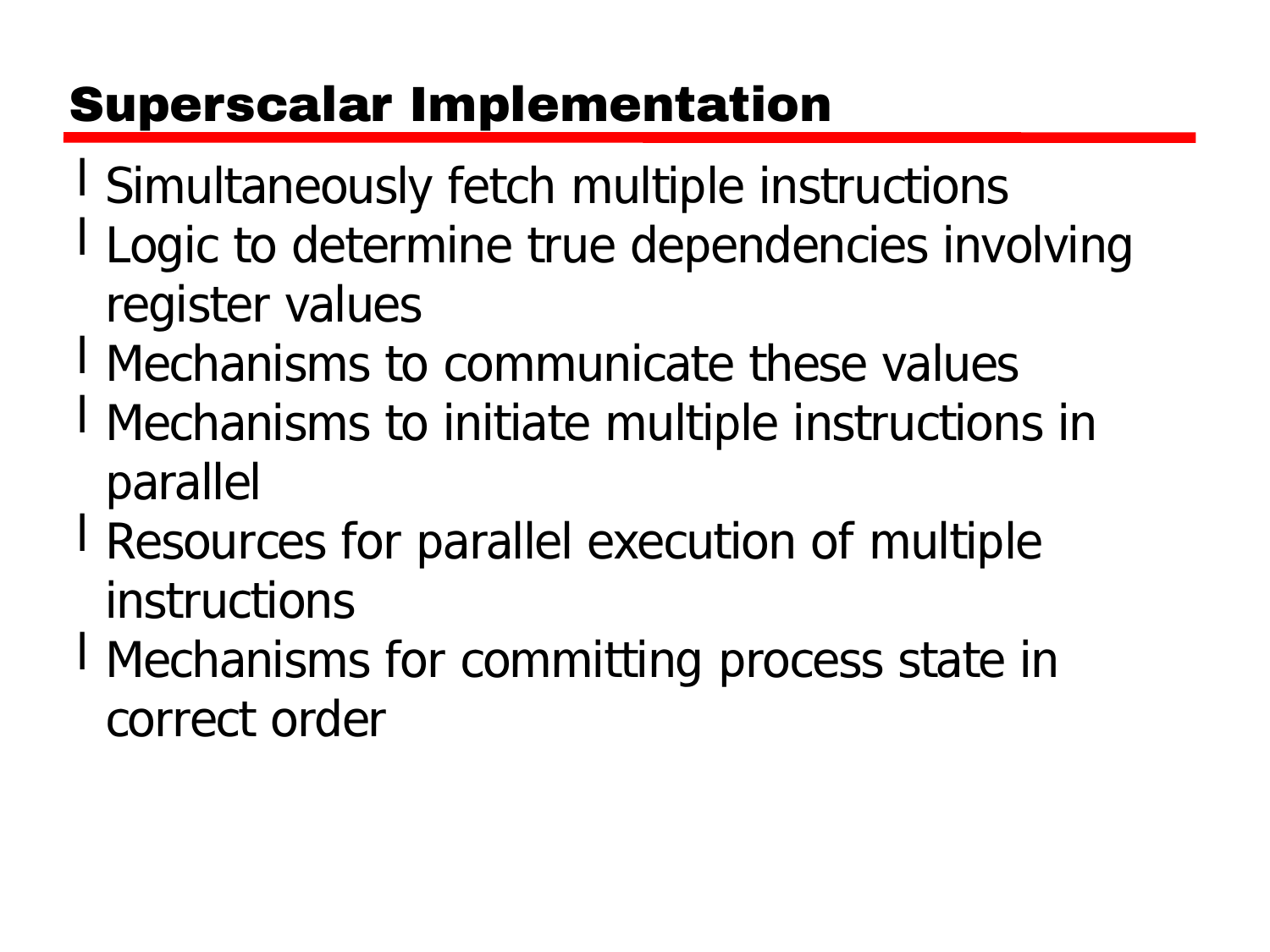

Superscalar Implementation
Simultaneously fetch multiple instructions
Logic to determine true dependencies involving register values
Mechanisms to communicate these values
Mechanisms to initiate multiple instructions in parallel
Resources for parallel execution of multiple instructions
Mechanisms for committing process state in correct order